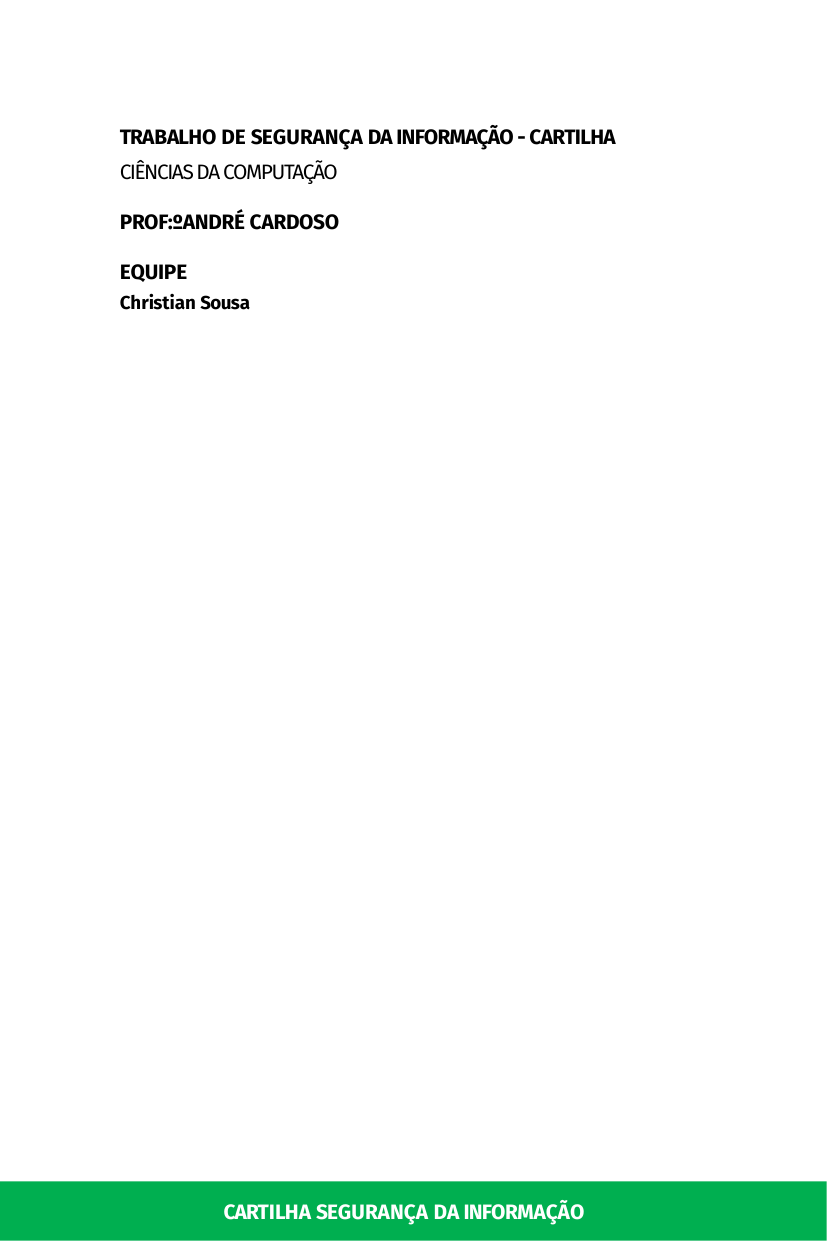

TRABALHO DE SEGURANÇA DA INFORMAÇÃO - CARTILHA
CIÊNCIAS DA COMPUTAÇÃO
PROF:ºANDRÉ CARDOSO
EQUIPE
Christian Sousa
CARTILHA SEGURANÇA DA INFORMAÇÃO